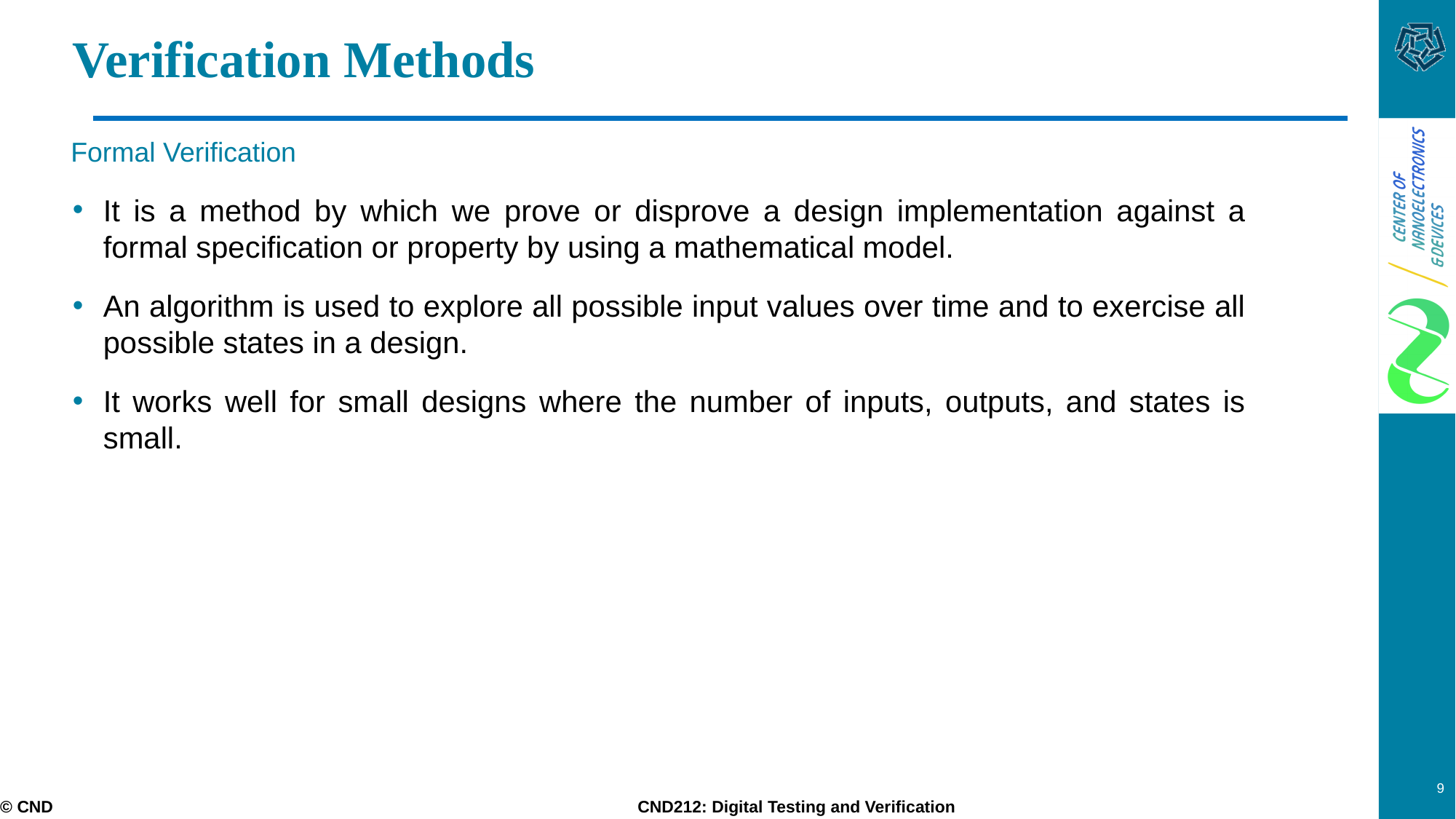

# Verification Methods
Formal Verification

It is a method by which we prove or disprove a design implementation against a formal specification or property by using a mathematical model.
An algorithm is used to explore all possible input values over time and to exercise all possible states in a design.
It works well for small designs where the number of inputs, outputs, and states is small.
9
© CND                                                                                                                            CND212: Digital Testing and Verification